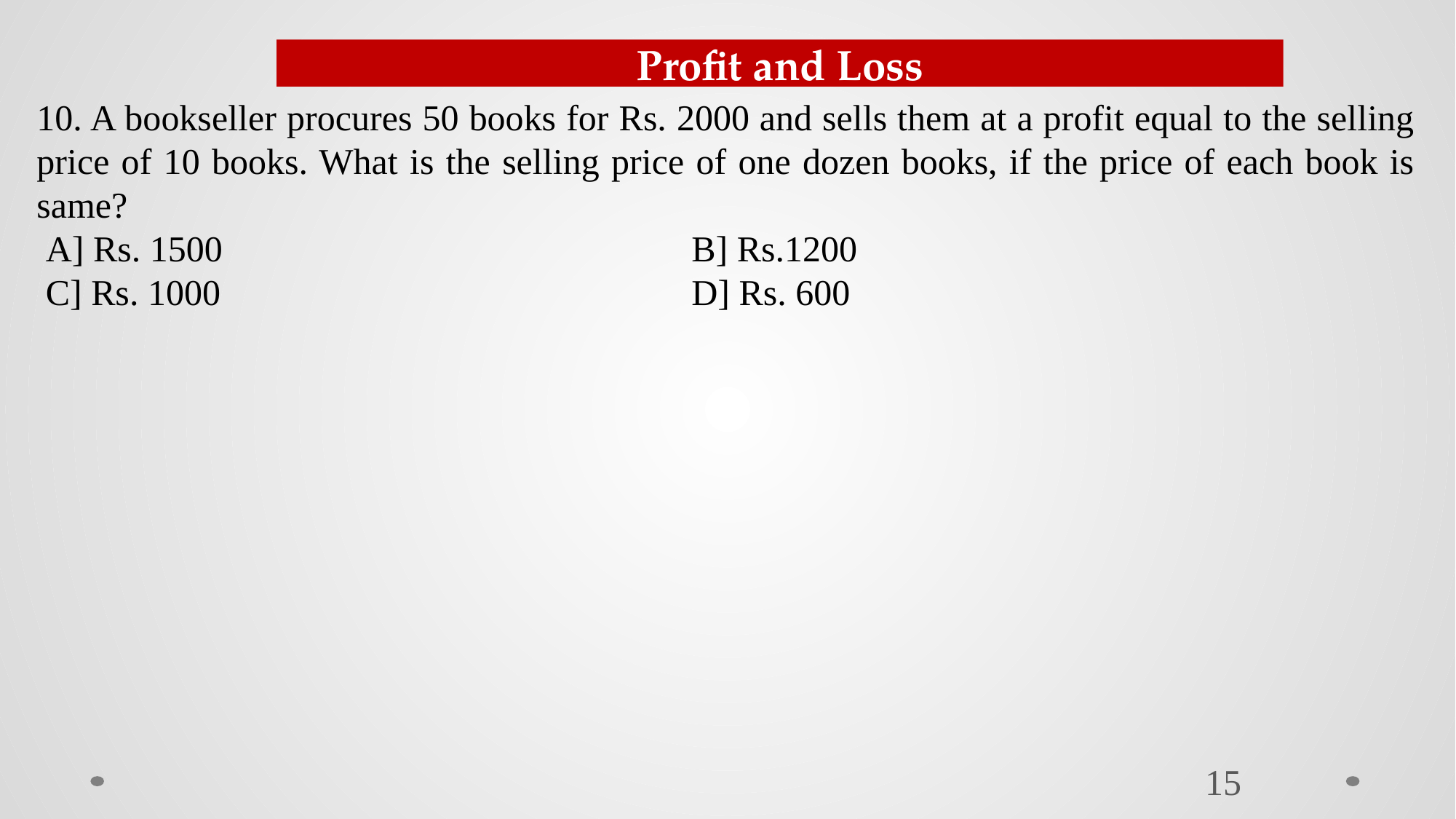

Profit and Loss
10. A bookseller procures 50 books for Rs. 2000 and sells them at a profit equal to the selling price of 10 books. What is the selling price of one dozen books, if the price of each book is same?
 A] Rs. 1500					B] Rs.1200
 C] Rs. 1000					D] Rs. 600

15